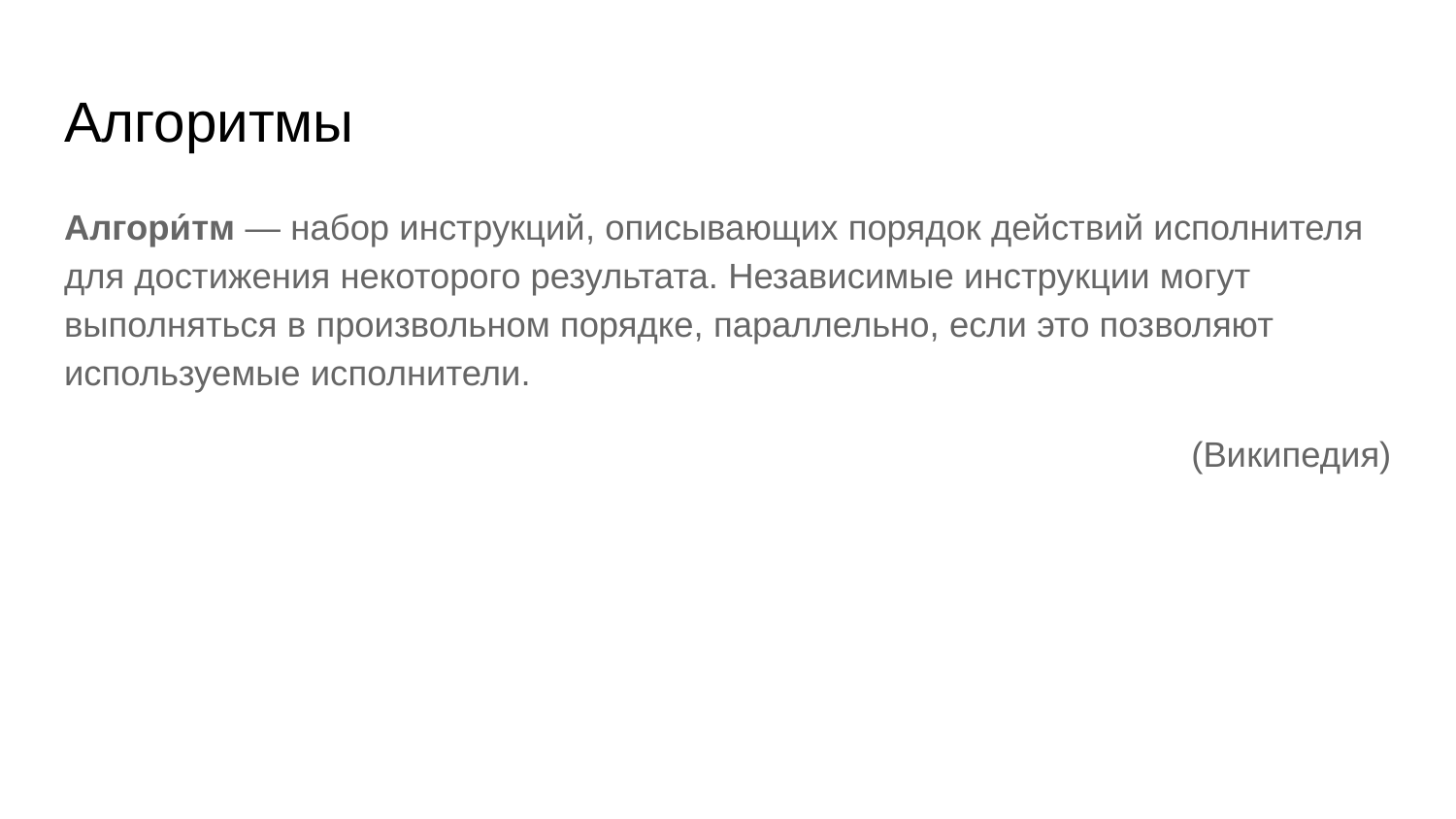

# Алгоритмы
Алгори́тм — набор инструкций, описывающих порядок действий исполнителя для достижения некоторого результата. Независимые инструкции могут выполняться в произвольном порядке, параллельно, если это позволяют используемые исполнители.
(Википедия)